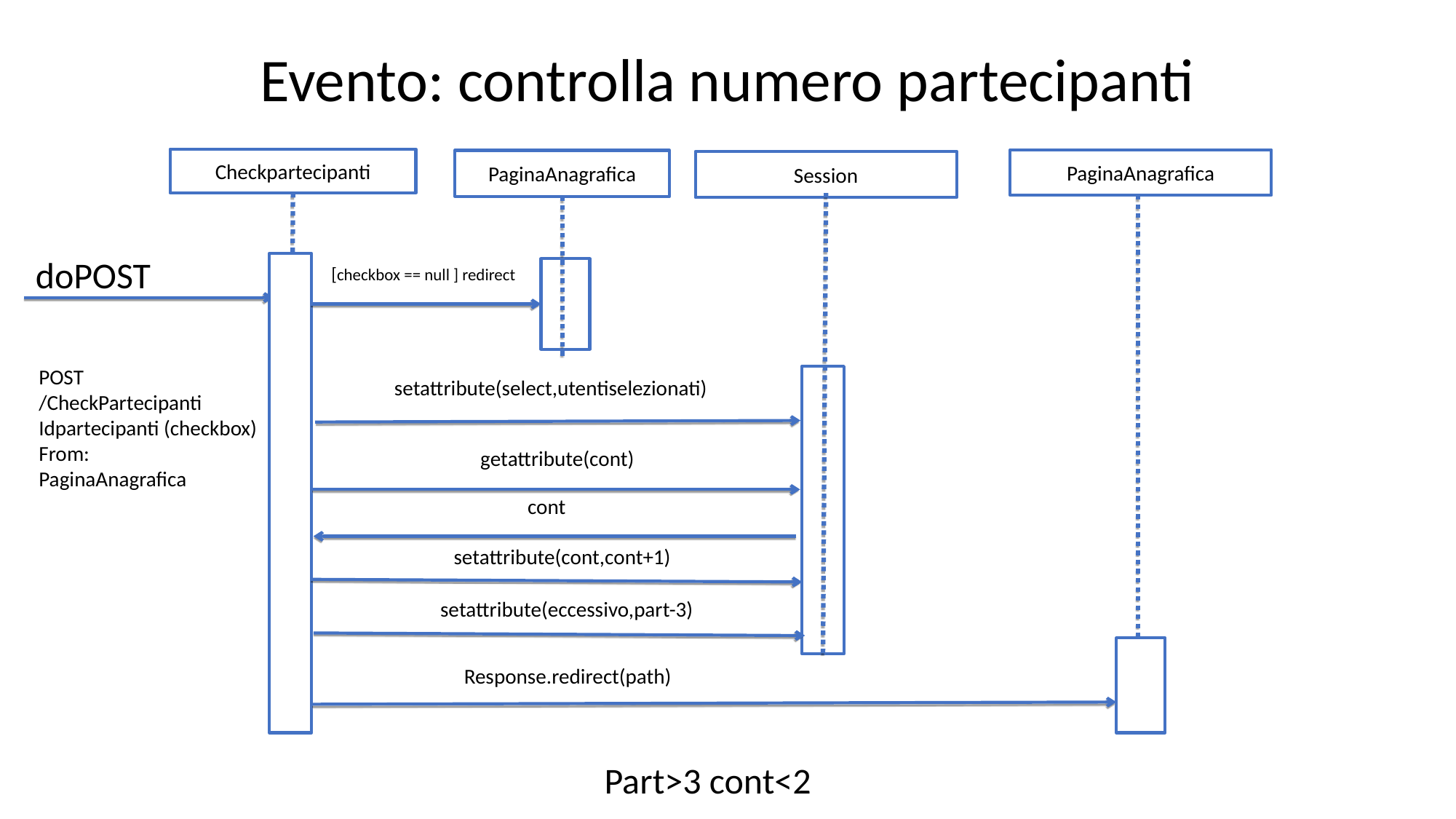

# Evento: controlla numero partecipanti
Checkpartecipanti
PaginaAnagrafica
PaginaAnagrafica
Session
doPOST

[checkbox == null ] redirect

POST
/CheckPartecipanti
Idpartecipanti (checkbox)
From:
PaginaAnagrafica

setattribute(select,utentiselezionati)
getattribute(cont)
cont
setattribute(cont,cont+1)
setattribute(eccessivo,part-3)

Response.redirect(path)
Part>3 cont<2